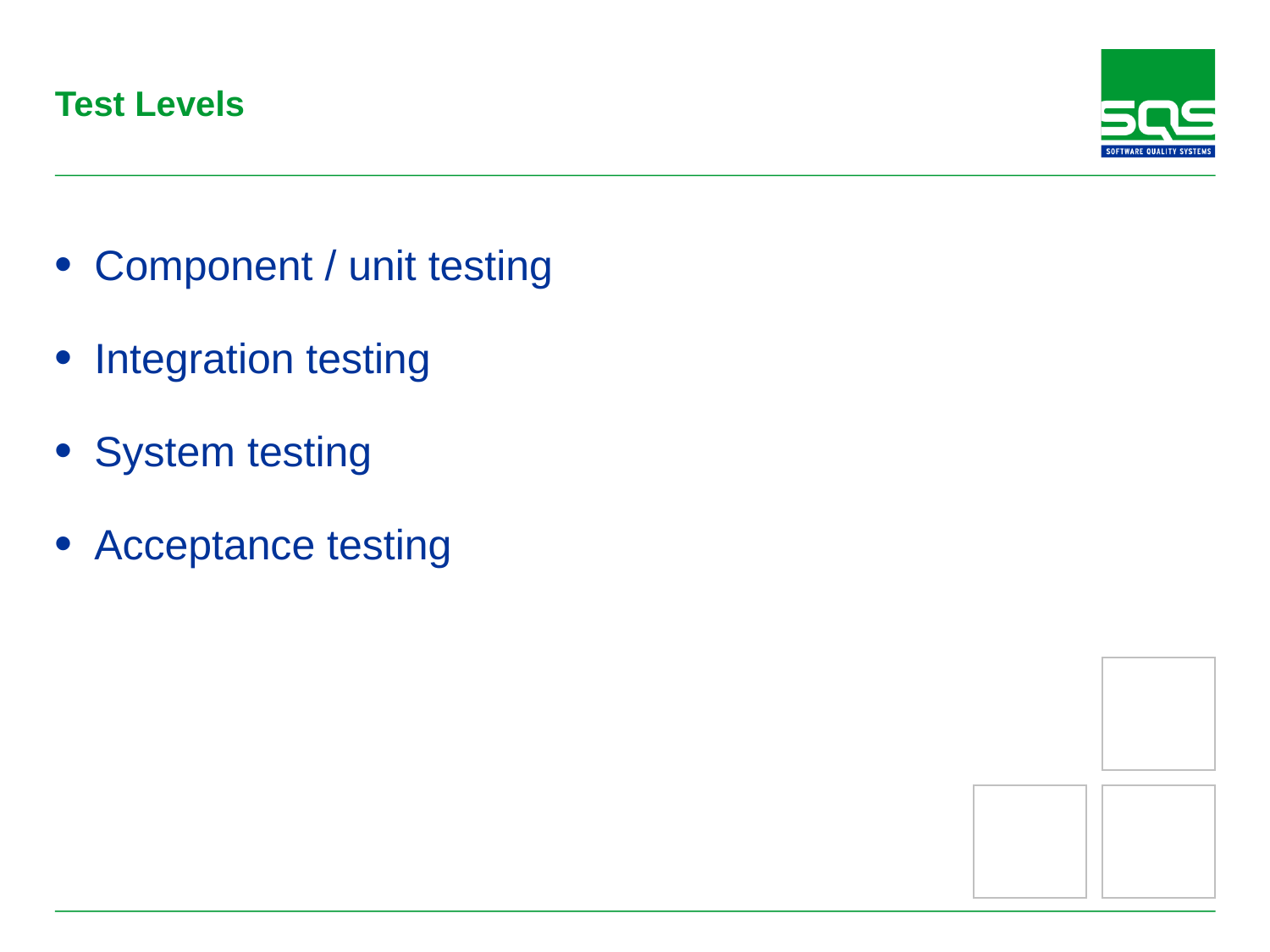

# Test Levels
Component / unit testing
Integration testing
System testing
Acceptance testing